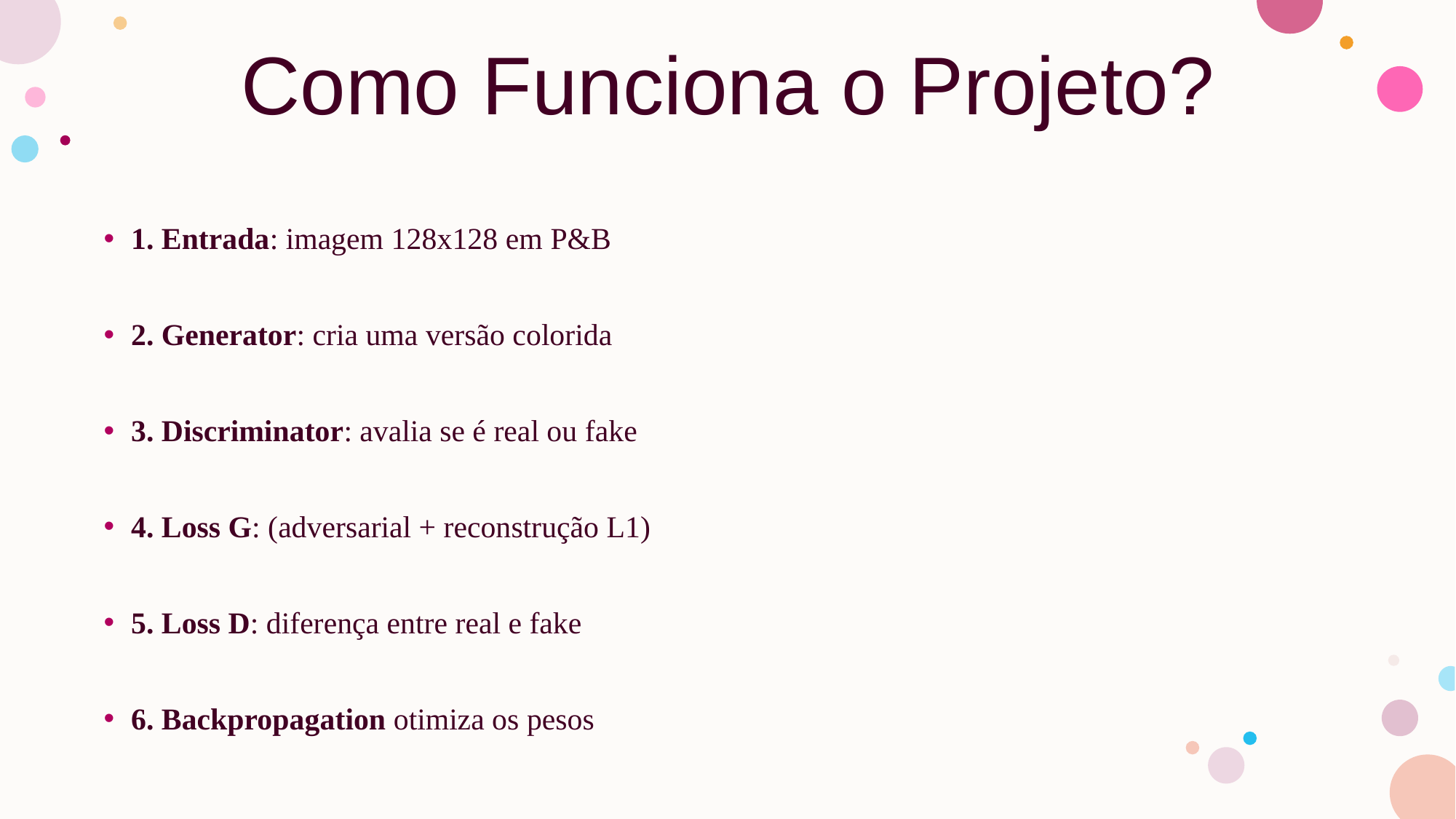

# Como Funciona o Projeto?
1. Entrada: imagem 128x128 em P&B

2. Generator: cria uma versão colorida

3. Discriminator: avalia se é real ou fake

4. Loss G: (adversarial + reconstrução L1)

5. Loss D: diferença entre real e fake

6. Backpropagation otimiza os pesos